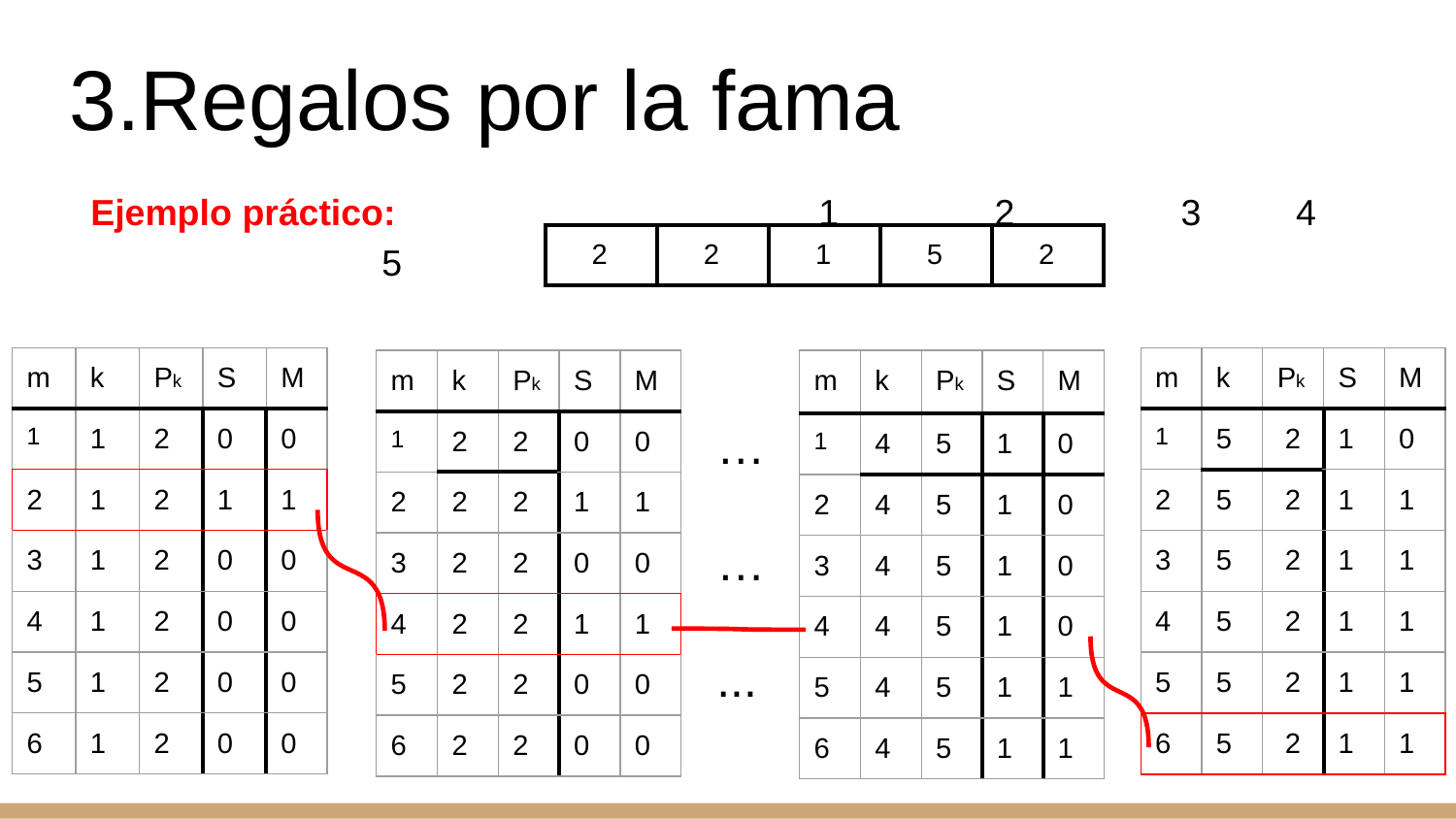

# 3.Regalos por la fama
Ejemplo práctico:			1	   2	       3	    4		5

| 2 | 2 | 1 | 5 | 2 |
| --- | --- | --- | --- | --- |
| m | k | Pk | S | M |
| --- | --- | --- | --- | --- |
| 1 | 1 | 2 | 0 | 0 |
| 2 | 1 | 2 | 1 | 1 |
| 3 | 1 | 2 | 0 | 0 |
| 4 | 1 | 2 | 0 | 0 |
| 5 | 1 | 2 | 0 | 0 |
| 6 | 1 | 2 | 0 | 0 |
| m | k | Pk | S | M |
| --- | --- | --- | --- | --- |
| 1 | 5 | 2 | 1 | 0 |
| 2 | 5 | 2 | 1 | 1 |
| 3 | 5 | 2 | 1 | 1 |
| 4 | 5 | 2 | 1 | 1 |
| 5 | 5 | 2 | 1 | 1 |
| 6 | 5 | 2 | 1 | 1 |
| m | k | Pk | S | M |
| --- | --- | --- | --- | --- |
| 1 | 2 | 2 | 0 | 0 |
| 2 | 2 | 2 | 1 | 1 |
| 3 | 2 | 2 | 0 | 0 |
| 4 | 2 | 2 | 1 | 1 |
| 5 | 2 | 2 | 0 | 0 |
| 6 | 2 | 2 | 0 | 0 |
| m | k | Pk | S | M |
| --- | --- | --- | --- | --- |
| 1 | 4 | 5 | 1 | 0 |
| 2 | 4 | 5 | 1 | 0 |
| 3 | 4 | 5 | 1 | 0 |
| 4 | 4 | 5 | 1 | 0 |
| 5 | 4 | 5 | 1 | 1 |
| 6 | 4 | 5 | 1 | 1 |
…

…

...